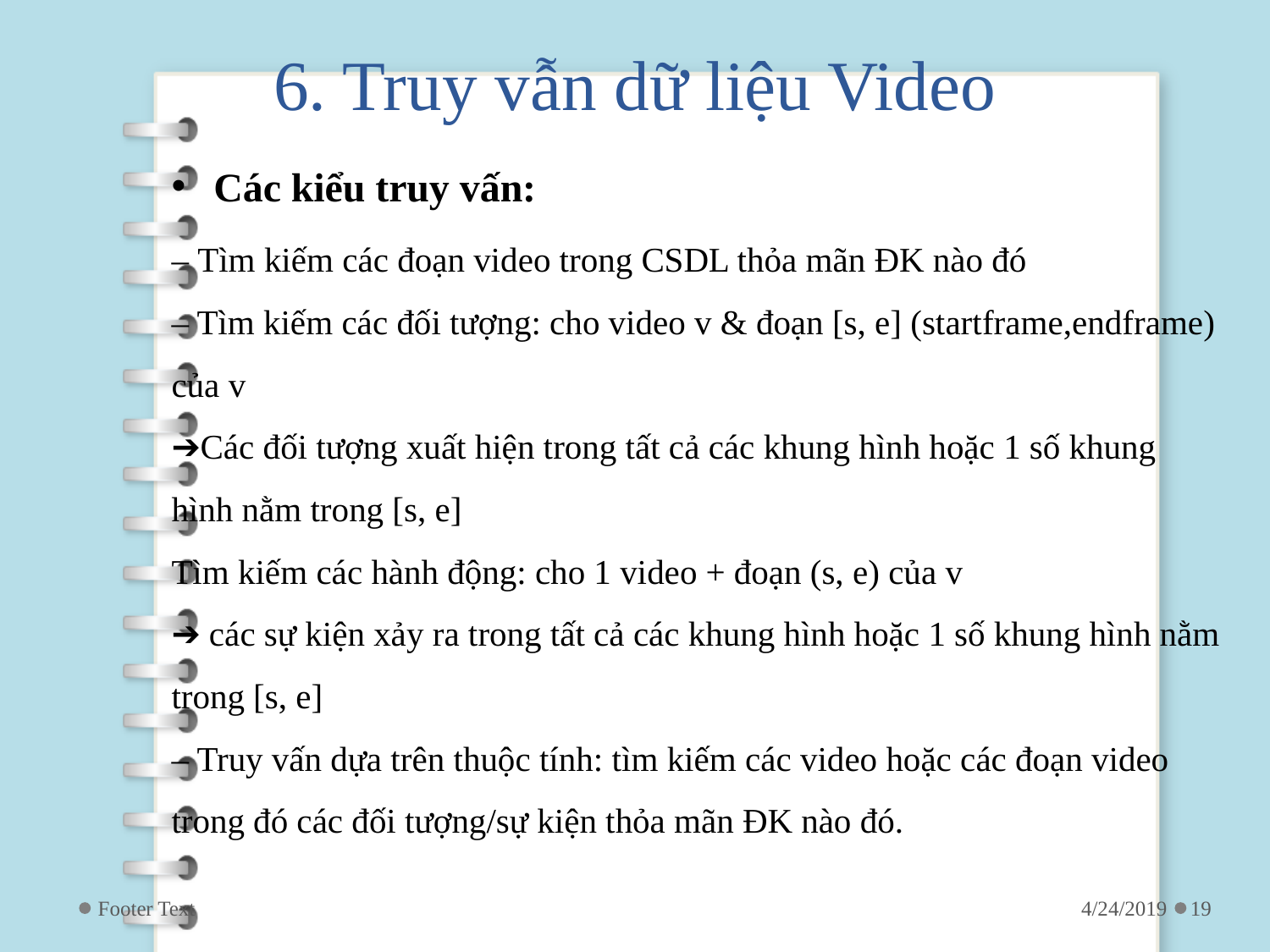

# 6. Truy vẫn dữ liệu Video
Các kiểu truy vấn:
– Tìm kiếm các đoạn video trong CSDL thỏa mãn ĐK nào đó
– Tìm kiếm các đối tượng: cho video v & đoạn [s, e] (startframe,endframe) của v
➔Các đối tượng xuất hiện trong tất cả các khung hình hoặc 1 số khung hình nằm trong [s, e]
Tìm kiếm các hành động: cho 1 video + đoạn (s, e) của v
➔ các sự kiện xảy ra trong tất cả các khung hình hoặc 1 số khung hình nằm trong [s, e]
– Truy vấn dựa trên thuộc tính: tìm kiếm các video hoặc các đoạn video trong đó các đối tượng/sự kiện thỏa mãn ĐK nào đó.

Footer Text
4/24/2019
19